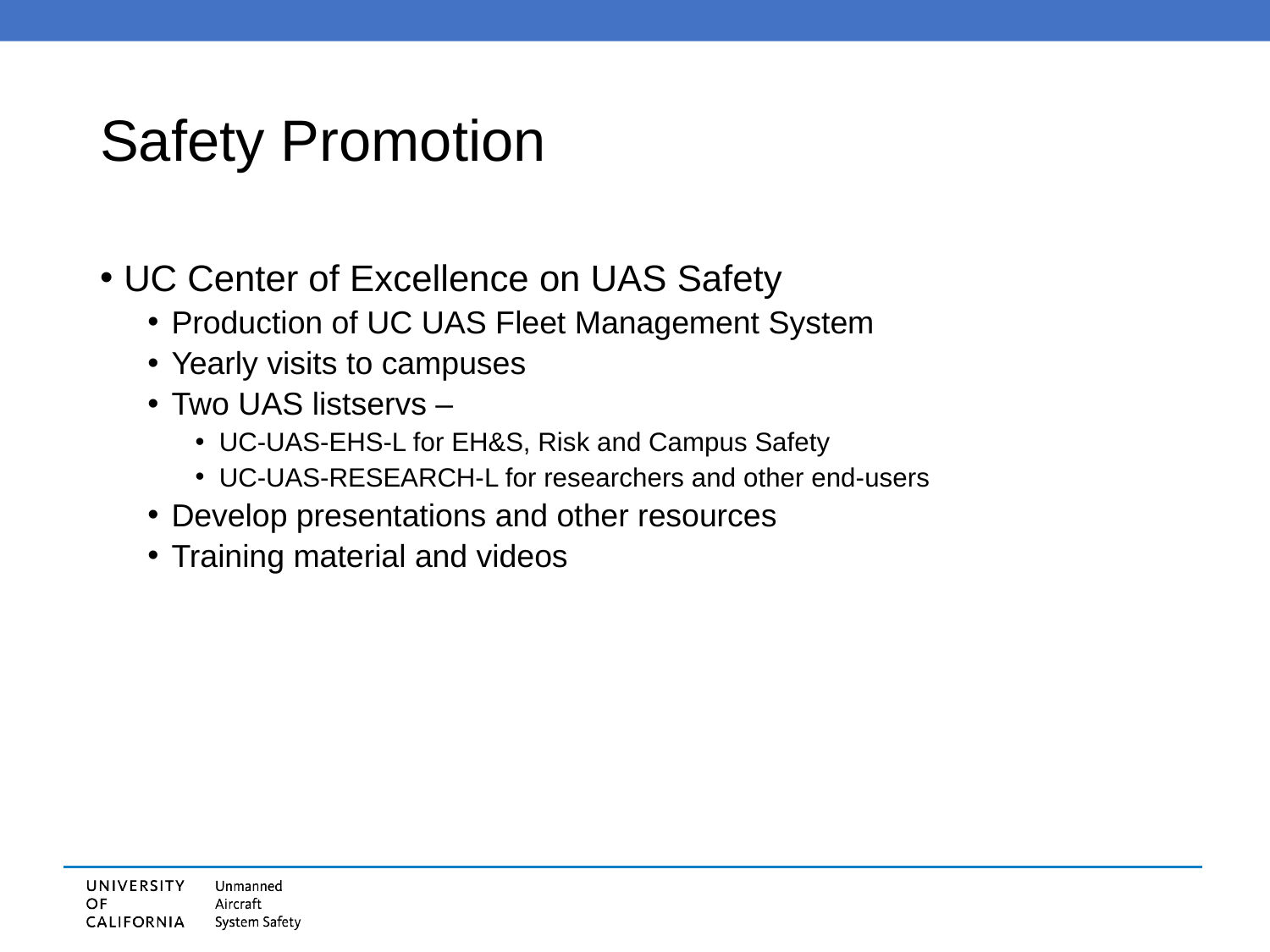

# Safety Promotion
UC Center of Excellence on UAS Safety
Production of UC UAS Fleet Management System
Yearly visits to campuses
Two UAS listservs –
UC-UAS-EHS-L for EH&S, Risk and Campus Safety
UC-UAS-RESEARCH-L for researchers and other end-users
Develop presentations and other resources
Training material and videos